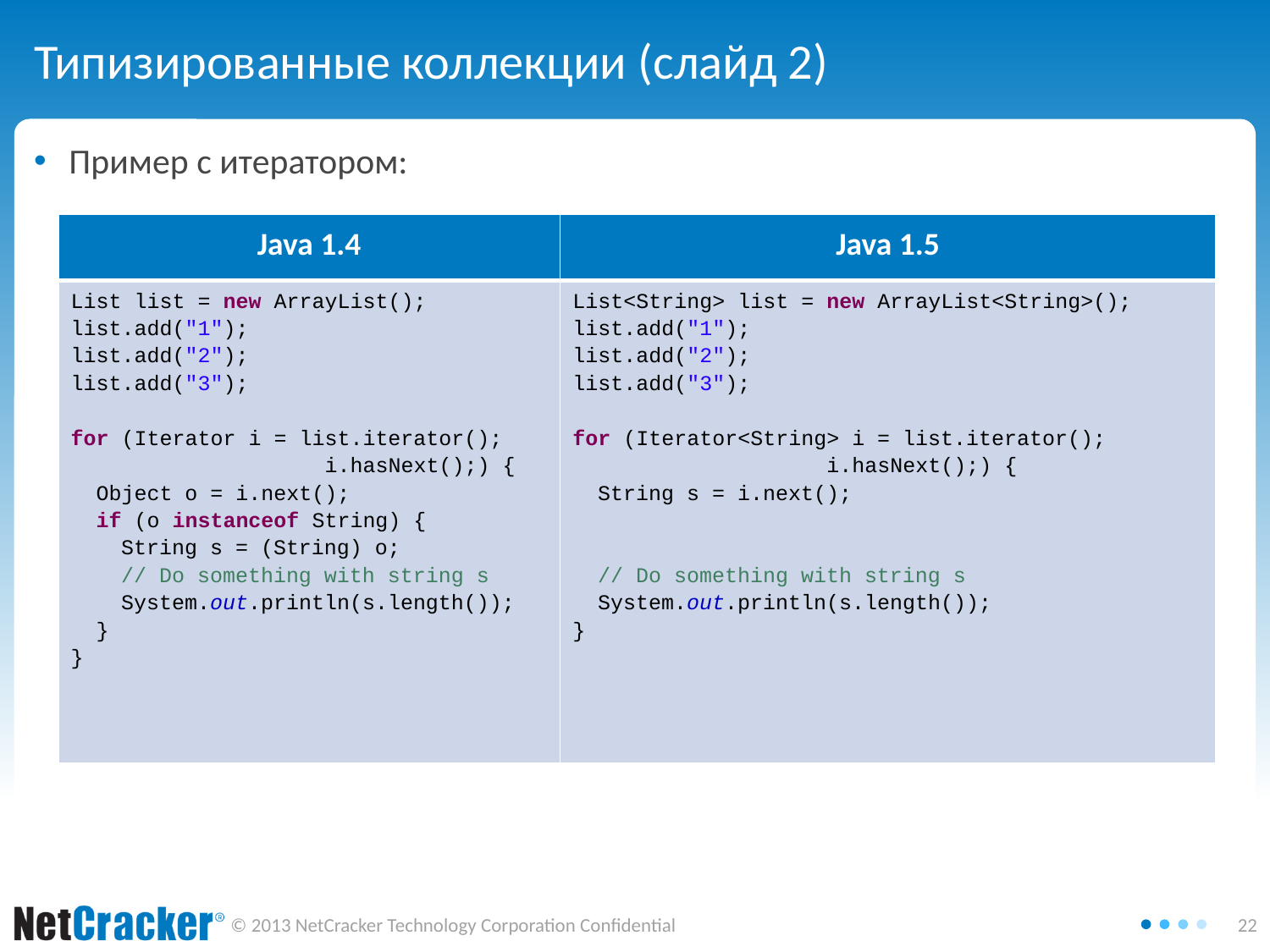

# Типизированные коллекции (слайд 2)
Пример с итератором:

| Java 1.4 | Java 1.5 |
| --- | --- |
| List list = new ArrayList(); list.add("1"); list.add("2"); list.add("3");   for (Iterator i = list.iterator(); i.hasNext();) { Object o = i.next(); if (o instanceof String) { String s = (String) o; // Do something with string s System.out.println(s.length()); } } | List<String> list = new ArrayList<String>(); list.add("1"); list.add("2"); list.add("3");   for (Iterator<String> i = list.iterator(); i.hasNext();) { String s = i.next(); // Do something with string s System.out.println(s.length()); } |